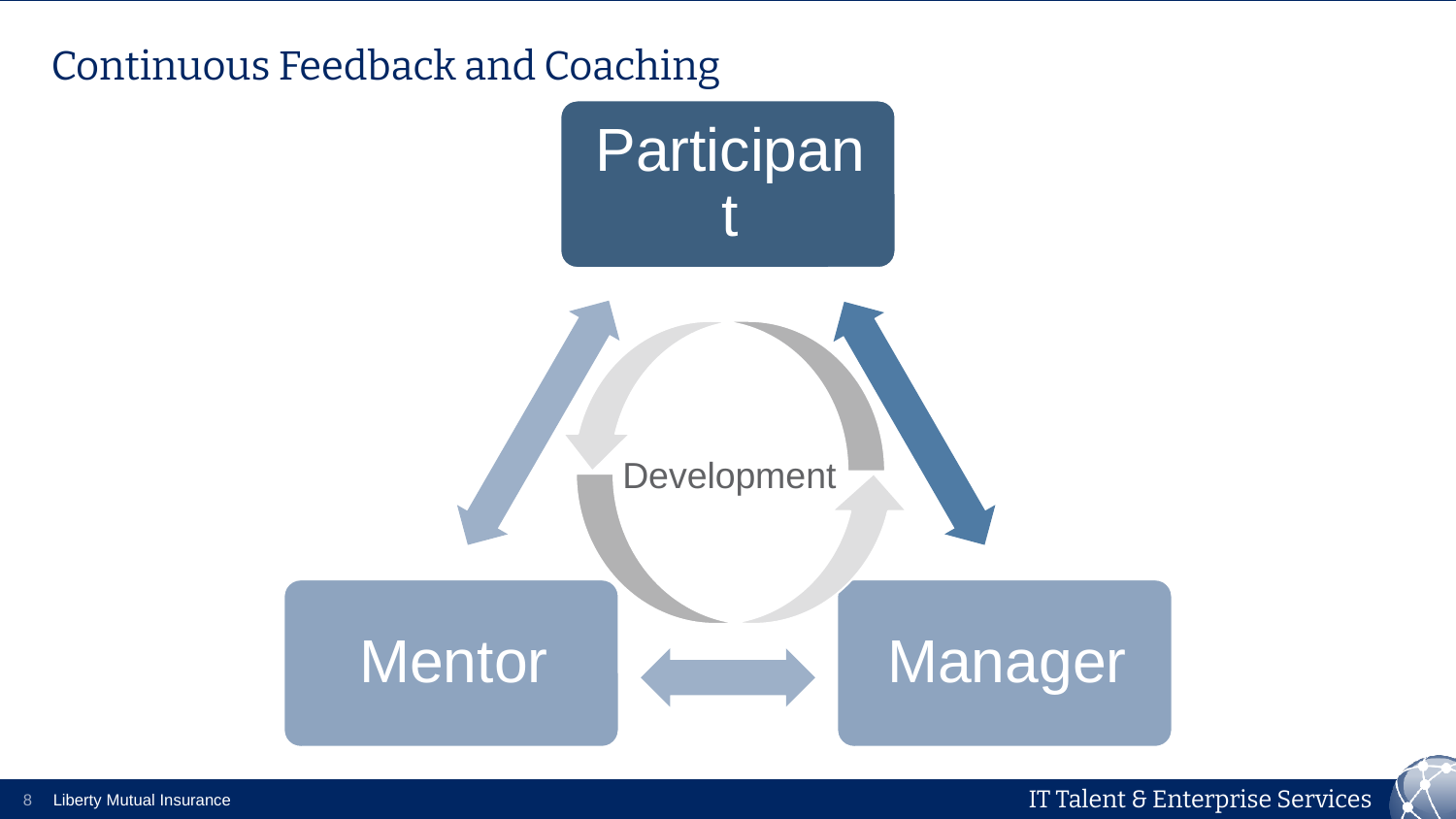

# Continuous Feedback and Coaching
Participant

Manager

Mentor

Development